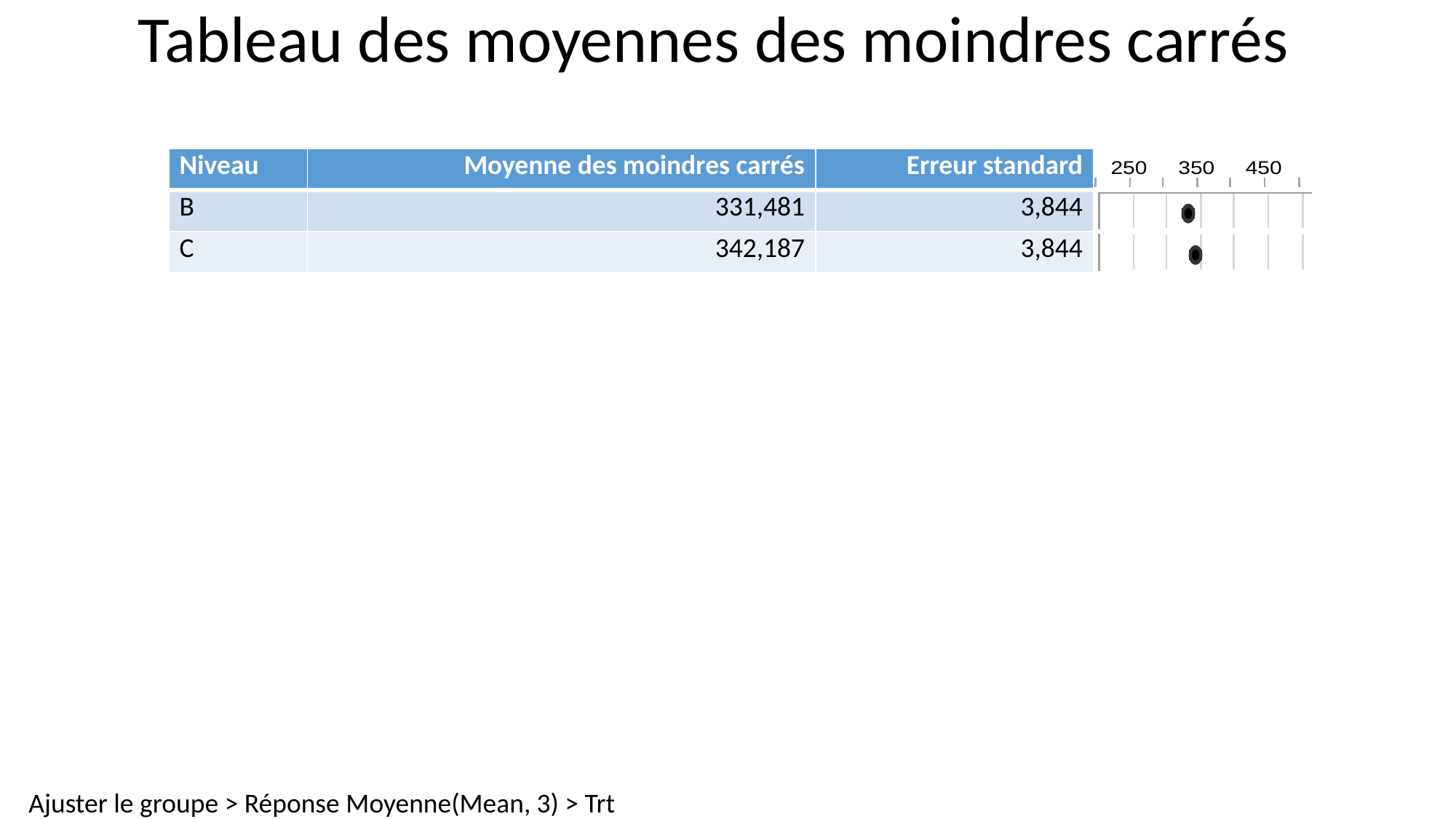

# Tableau des moyennes des moindres carrés
| Niveau | Moyenne des moindres carrés | Erreur standard |  |
| --- | --- | --- | --- |
| B | 331,481 | 3,844 |  |
| C | 342,187 | 3,844 |  |
Ajuster le groupe > Réponse Moyenne(Mean, 3) > Trt